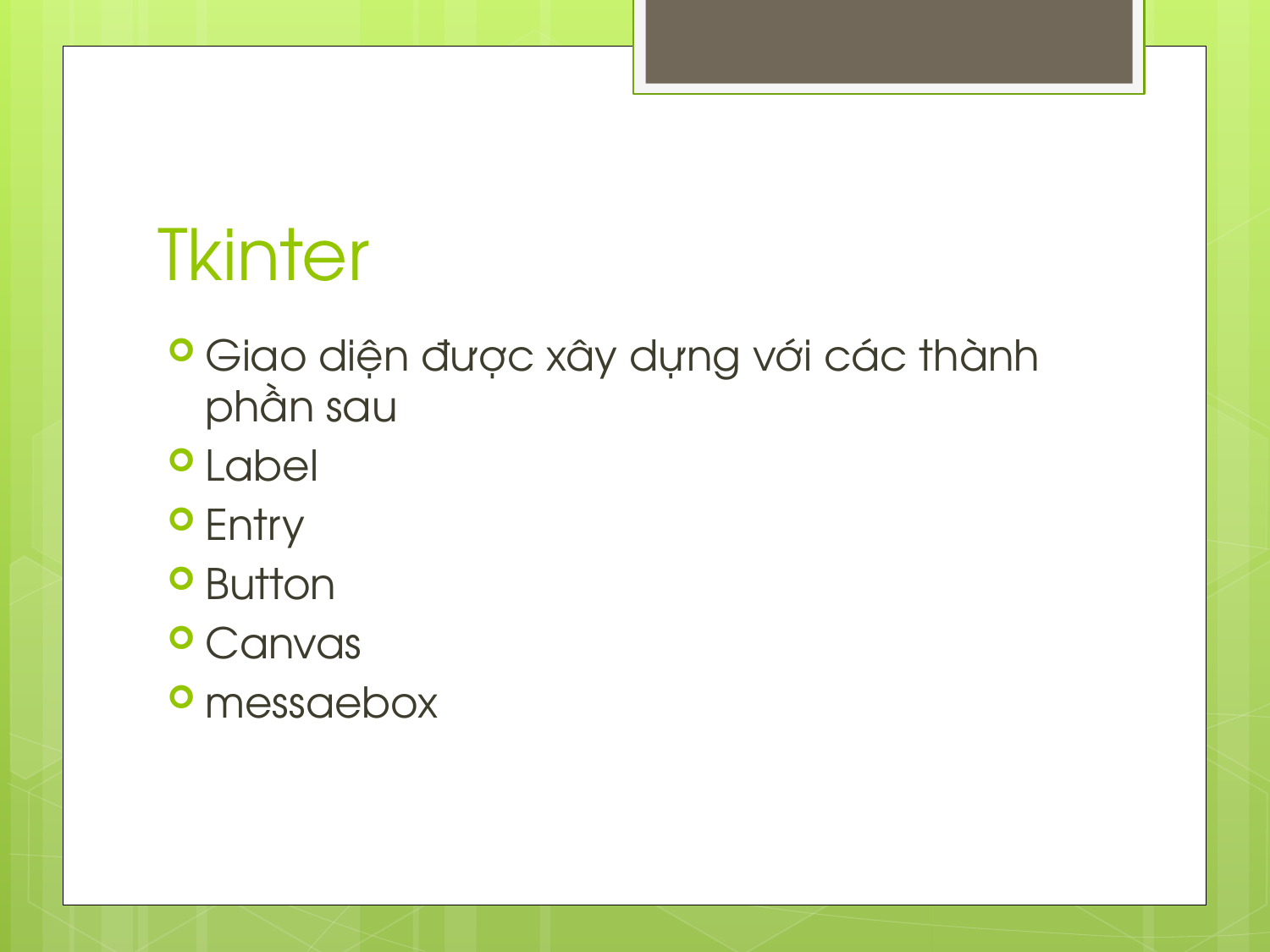

# Tkinter
Giao diện được xây dựng với các thành phần sau
Label
Entry
Button
Canvas
messaebox